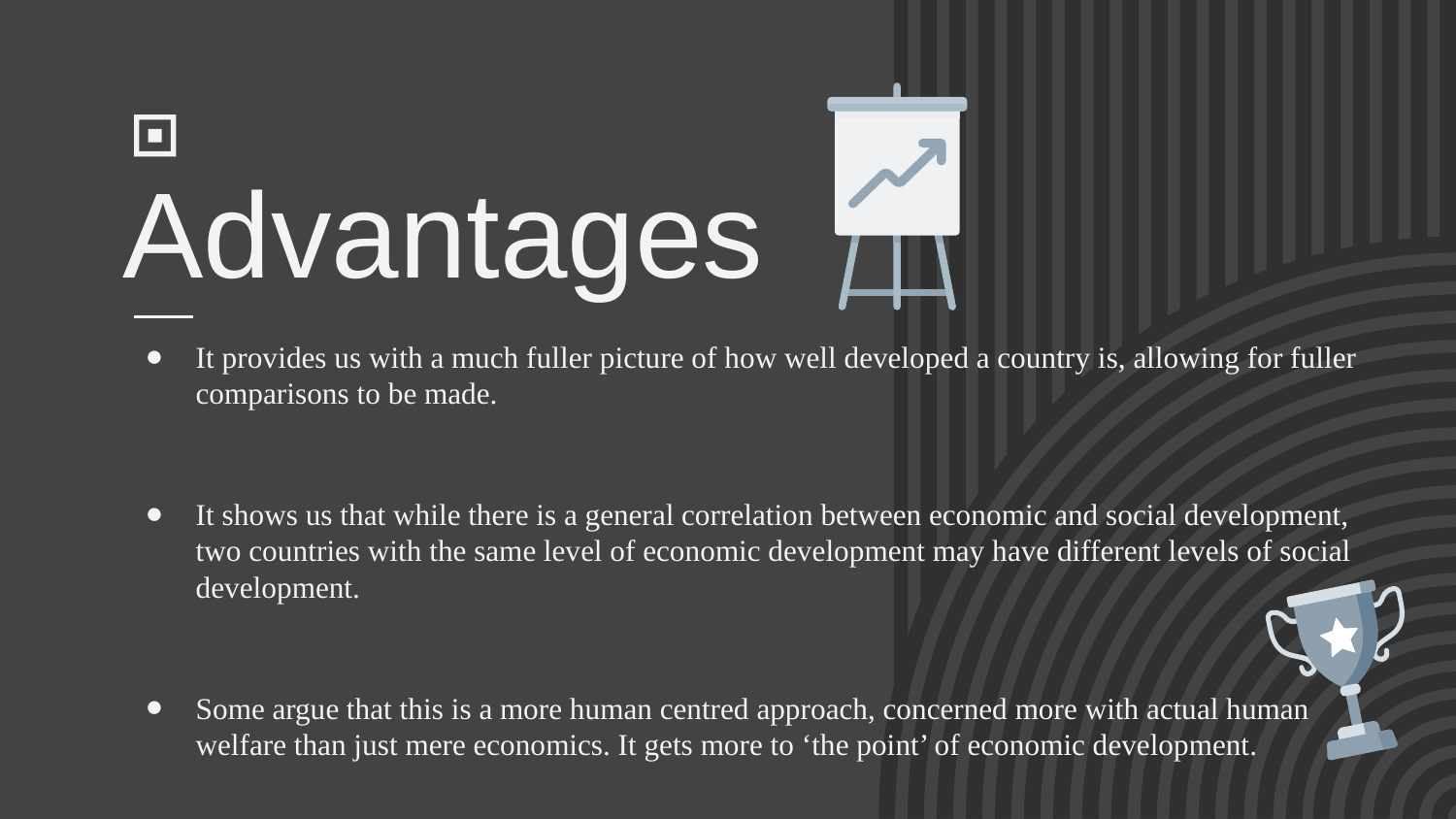

# Advantages
It provides us with a much fuller picture of how well developed a country is, allowing for fuller comparisons to be made.

It shows us that while there is a general correlation between economic and social development, two countries with the same level of economic development may have different levels of social development.

Some argue that this is a more human centred approach, concerned more with actual human welfare than just mere economics. It gets more to ‘the point’ of economic development.